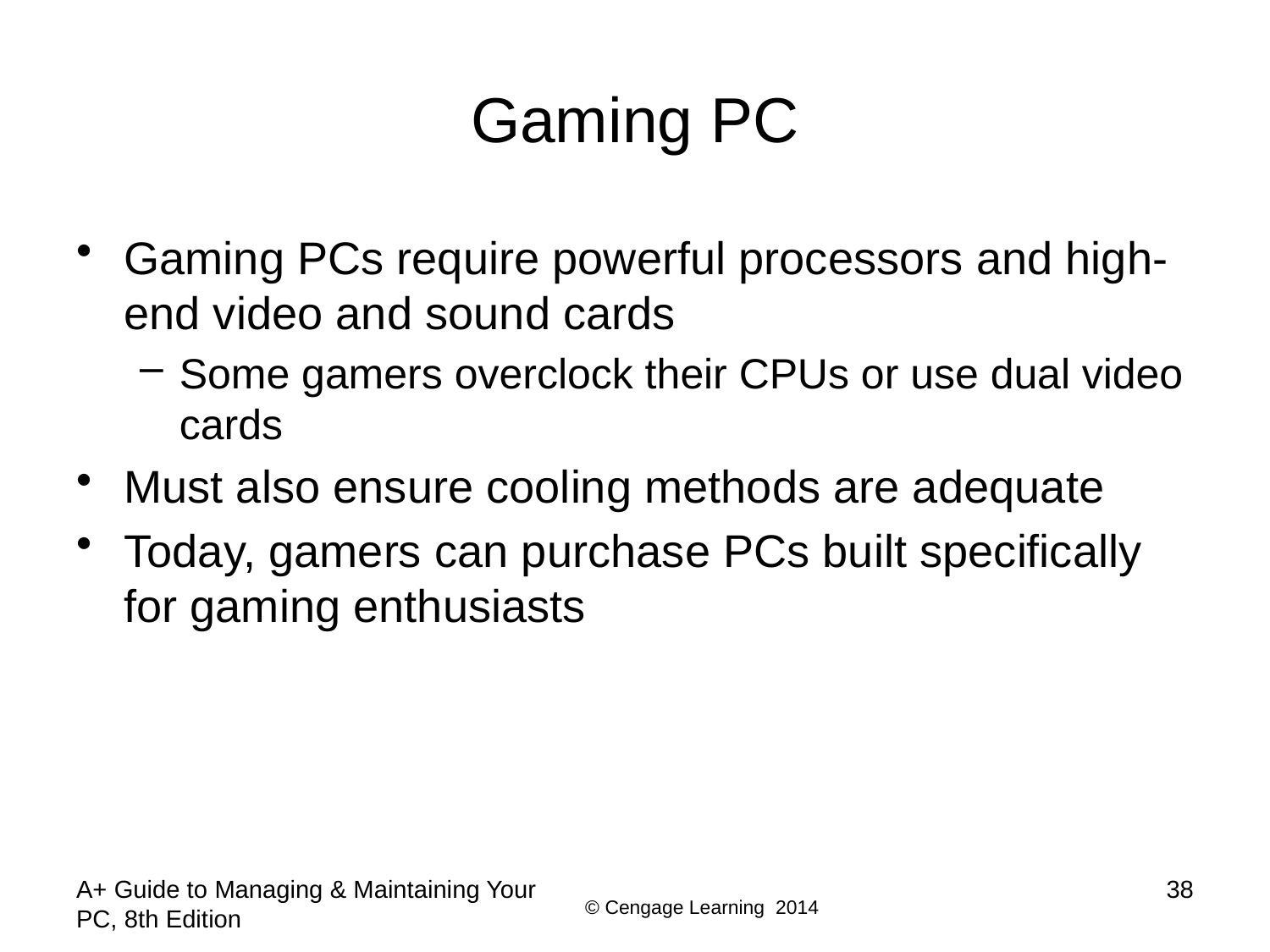

# Gaming PC
Gaming PCs require powerful processors and high-end video and sound cards
Some gamers overclock their CPUs or use dual video cards
Must also ensure cooling methods are adequate
Today, gamers can purchase PCs built specifically for gaming enthusiasts

A+ Guide to Managing & Maintaining Your PC, 8th Edition
38